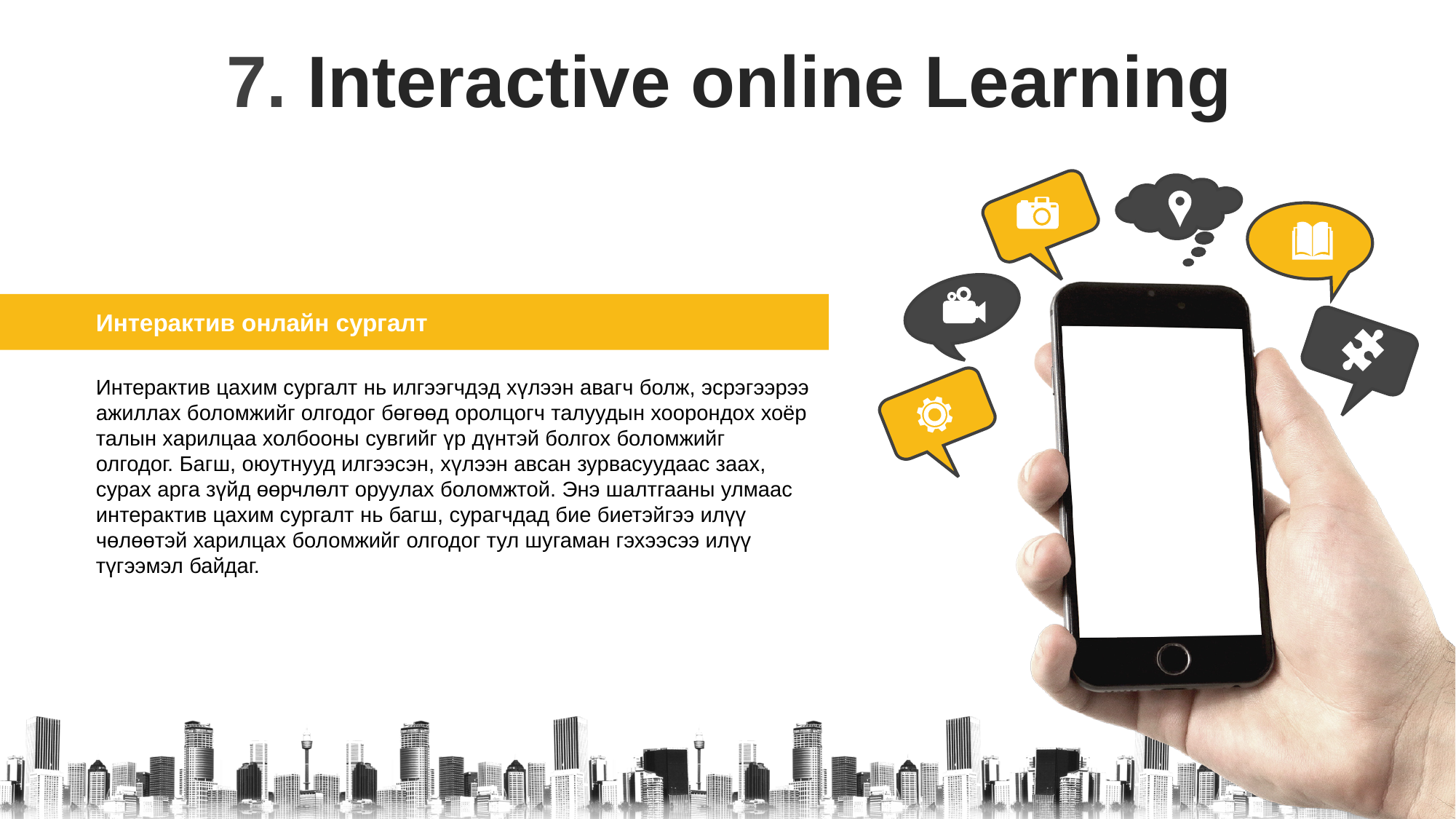

7. Interactive online Learning

Интерактив онлайн сургалт

Интерактив цахим сургалт нь илгээгчдэд хүлээн авагч болж, эсрэгээрээ ажиллах боломжийг олгодог бөгөөд оролцогч талуудын хоорондох хоёр талын харилцаа холбооны сувгийг үр дүнтэй болгох боломжийг олгодог. Багш, оюутнууд илгээсэн, хүлээн авсан зурвасуудаас заах, сурах арга зүйд өөрчлөлт оруулах боломжтой. Энэ шалтгааны улмаас интерактив цахим сургалт нь багш, сурагчдад бие биетэйгээ илүү чөлөөтэй харилцах боломжийг олгодог тул шугаман гэхээсээ илүү түгээмэл байдаг.